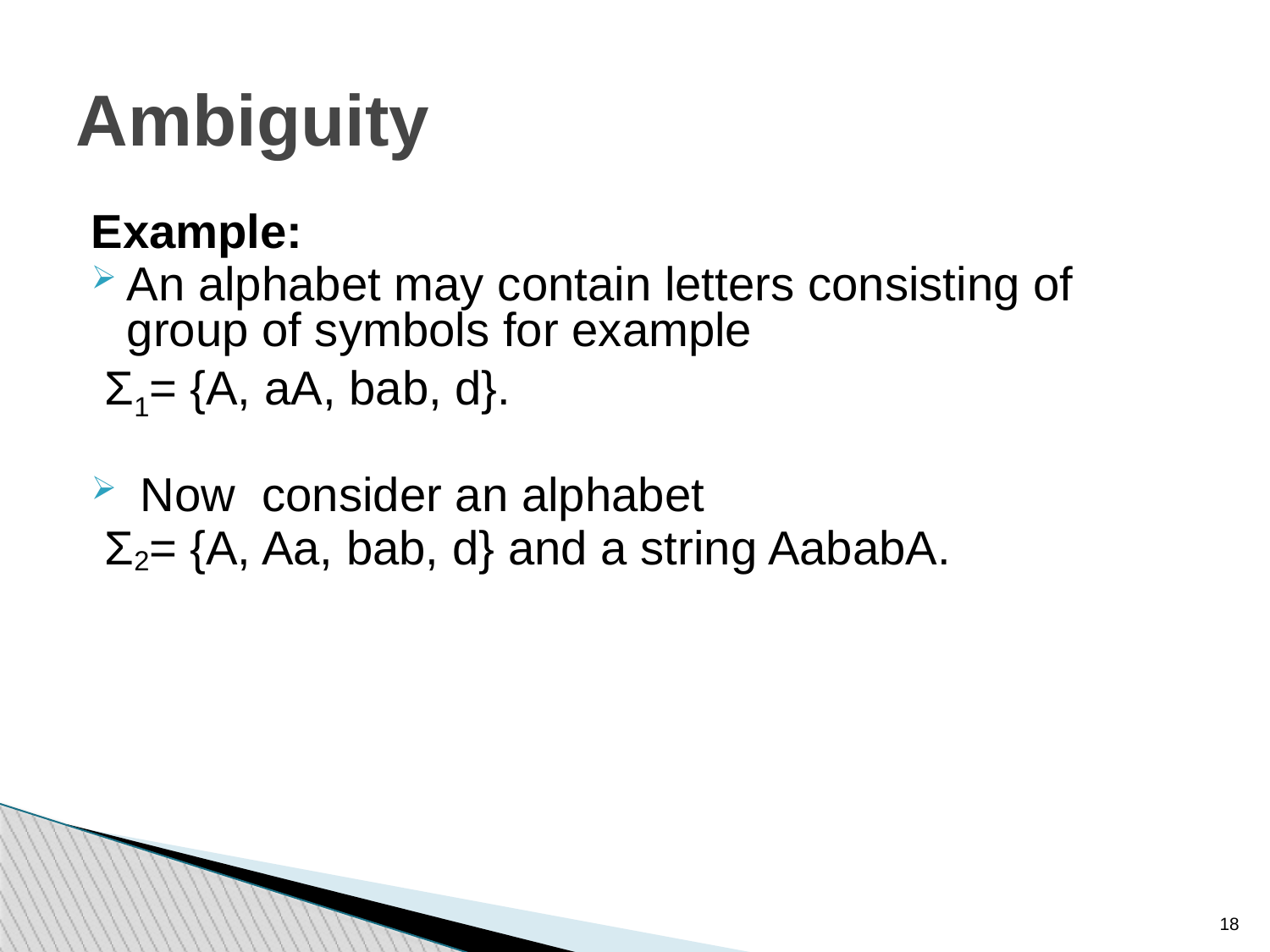

Ambiguity
Example:
An alphabet may contain letters consisting of group of symbols for example
 Σ1= {A, aA, bab, d}.

 Now  consider an alphabet
 Σ2= {A, Aa, bab, d} and a string AababA.

18